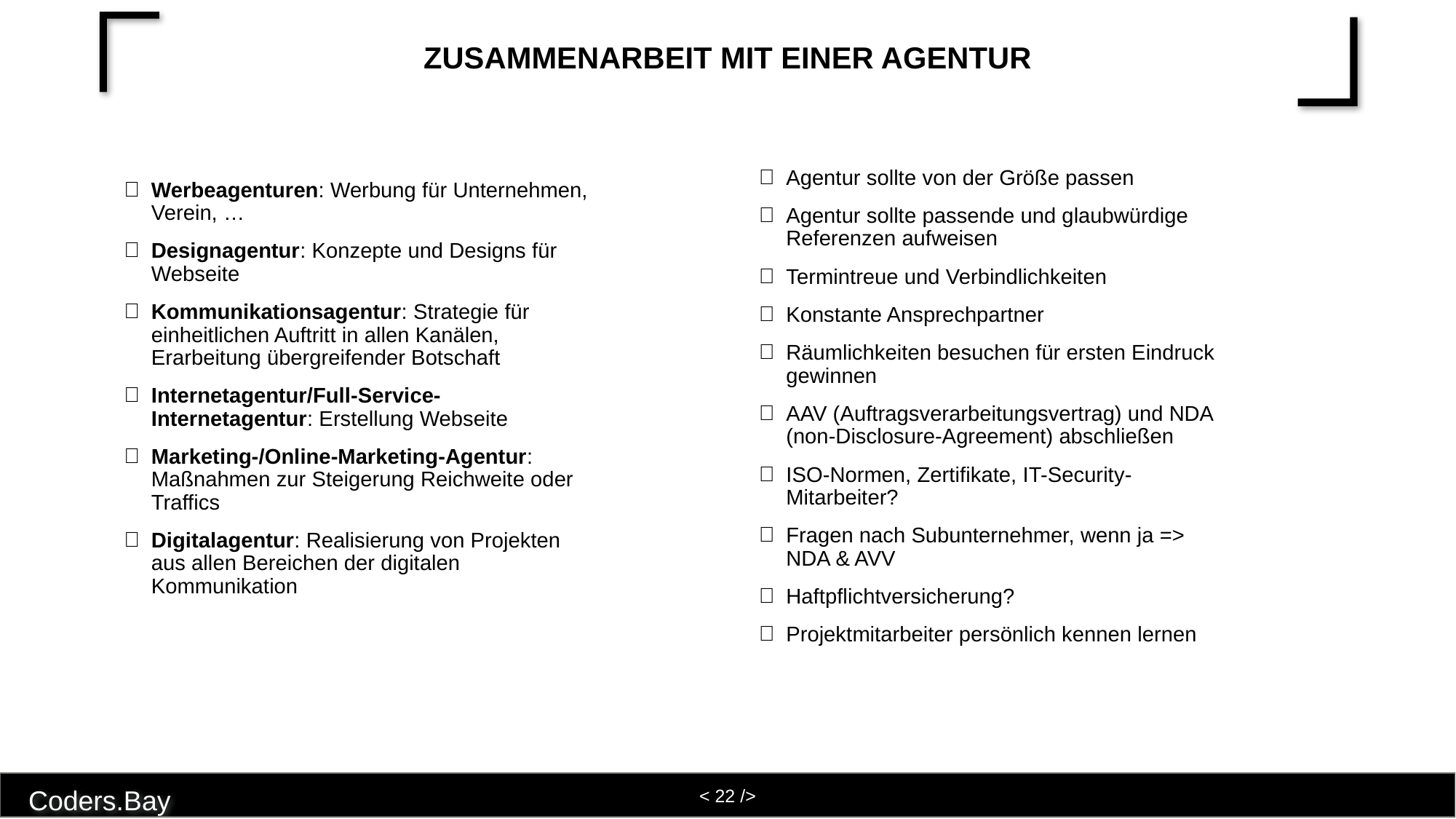

# Zusammenarbeit mit einer Agentur
Agentur sollte von der Größe passen
Agentur sollte passende und glaubwürdige Referenzen aufweisen
Termintreue und Verbindlichkeiten
Konstante Ansprechpartner
Räumlichkeiten besuchen für ersten Eindruck gewinnen
AAV (Auftragsverarbeitungsvertrag) und NDA (non-Disclosure-Agreement) abschließen
ISO-Normen, Zertifikate, IT-Security-Mitarbeiter?
Fragen nach Subunternehmer, wenn ja => NDA & AVV
Haftpflichtversicherung?
Projektmitarbeiter persönlich kennen lernen
Werbeagenturen: Werbung für Unternehmen, Verein, …
Designagentur: Konzepte und Designs für Webseite
Kommunikationsagentur: Strategie für einheitlichen Auftritt in allen Kanälen, Erarbeitung übergreifender Botschaft
Internetagentur/Full-Service-Internetagentur: Erstellung Webseite
Marketing-/Online-Marketing-Agentur: Maßnahmen zur Steigerung Reichweite oder Traffics
Digitalagentur: Realisierung von Projekten aus allen Bereichen der digitalen Kommunikation